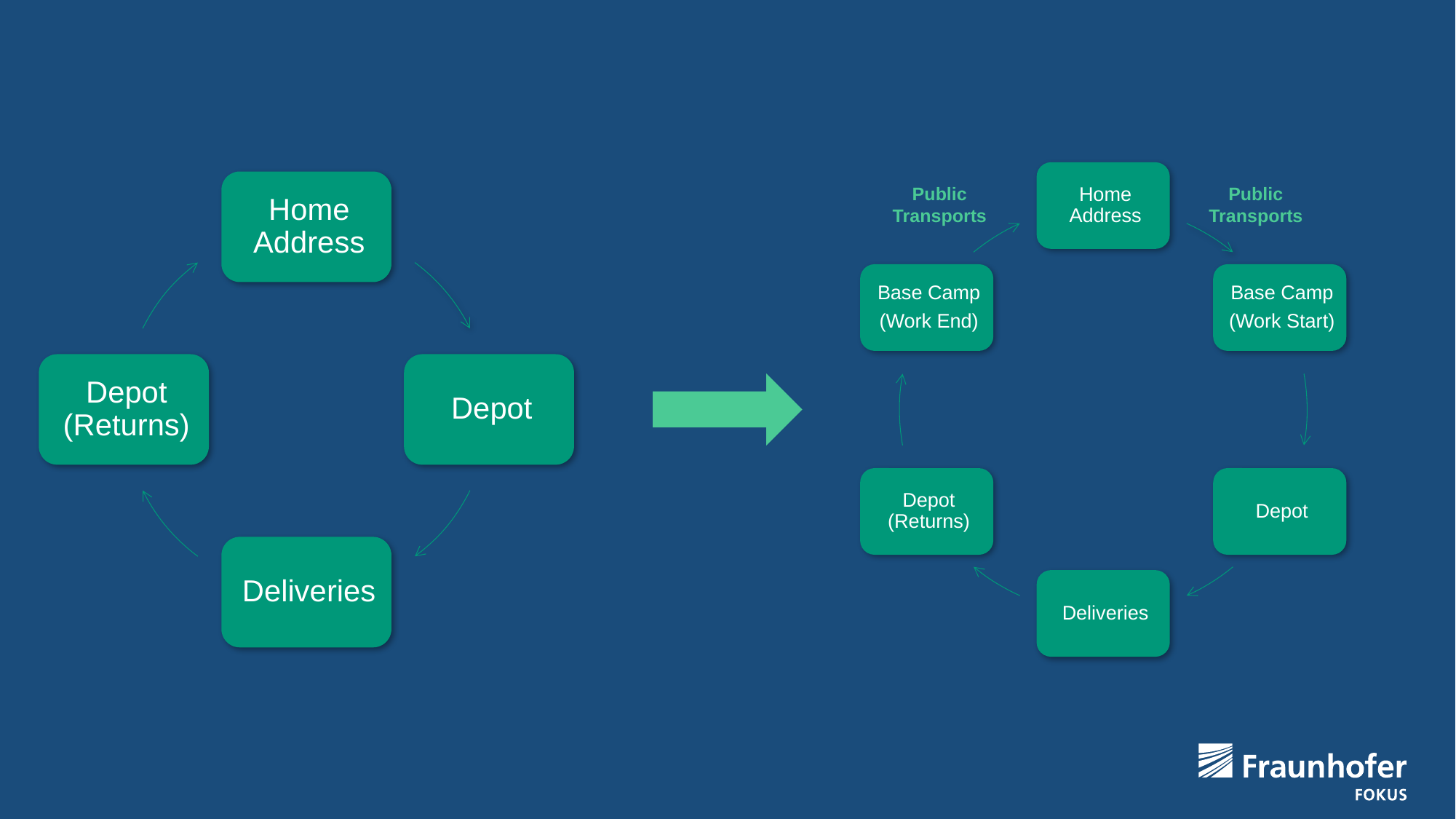

Home Address
Base Camp
(Work Start)
Depot
Deliveries
Depot (Returns)
Base Camp
(Work End)
Home Address
Depot
Deliveries
Depot (Returns)
Public Transports
Public Transports